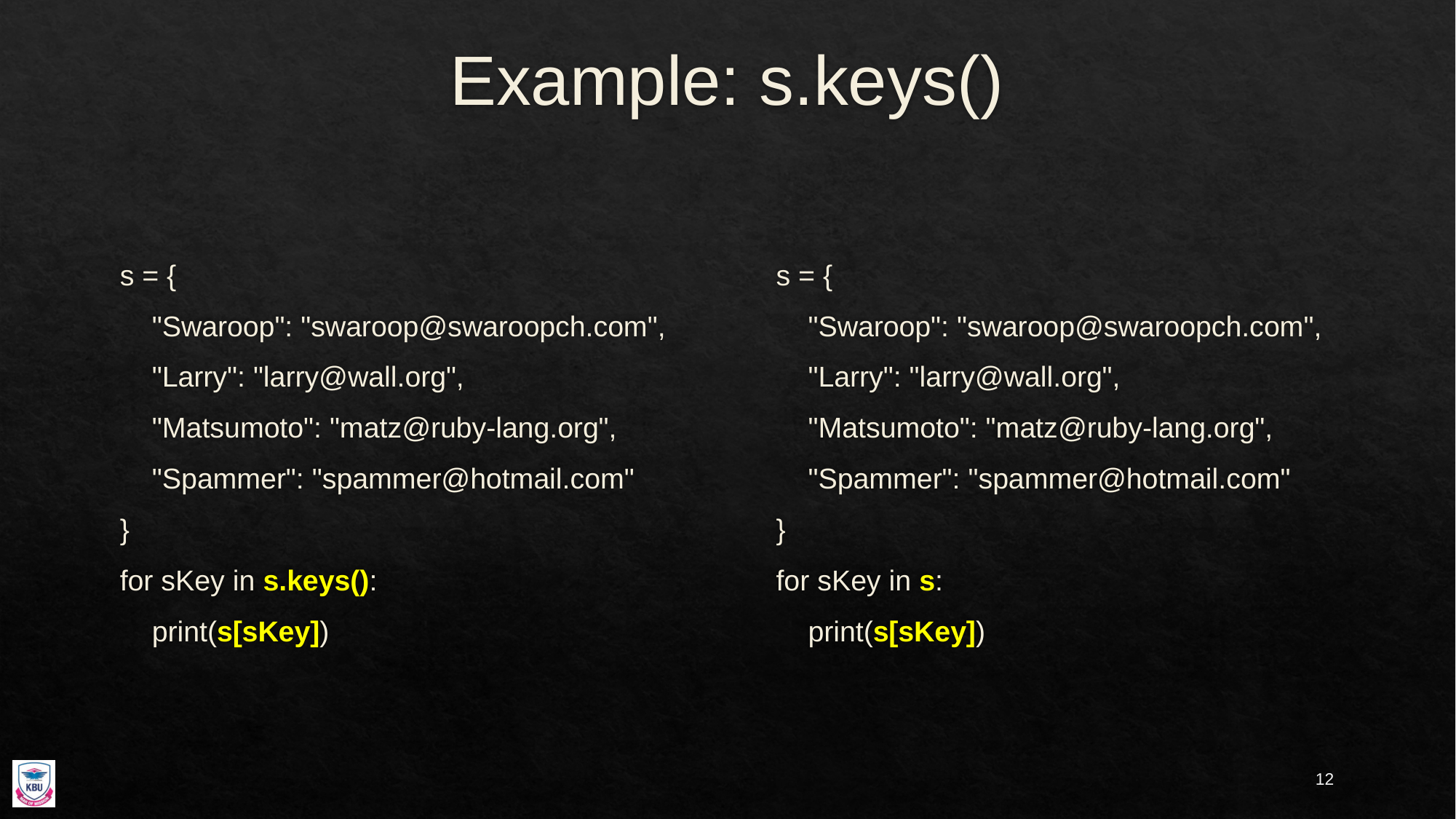

# Example: s.keys()
s = {
    "Swaroop": "swaroop@swaroopch.com",
    "Larry": "larry@wall.org",
    "Matsumoto": "matz@ruby-lang.org",
    "Spammer": "spammer@hotmail.com"
}
for sKey in s.keys():
    print(s[sKey])
s = {
    "Swaroop": "swaroop@swaroopch.com",
    "Larry": "larry@wall.org",
    "Matsumoto": "matz@ruby-lang.org",
    "Spammer": "spammer@hotmail.com"
}
for sKey in s:
    print(s[sKey])
12